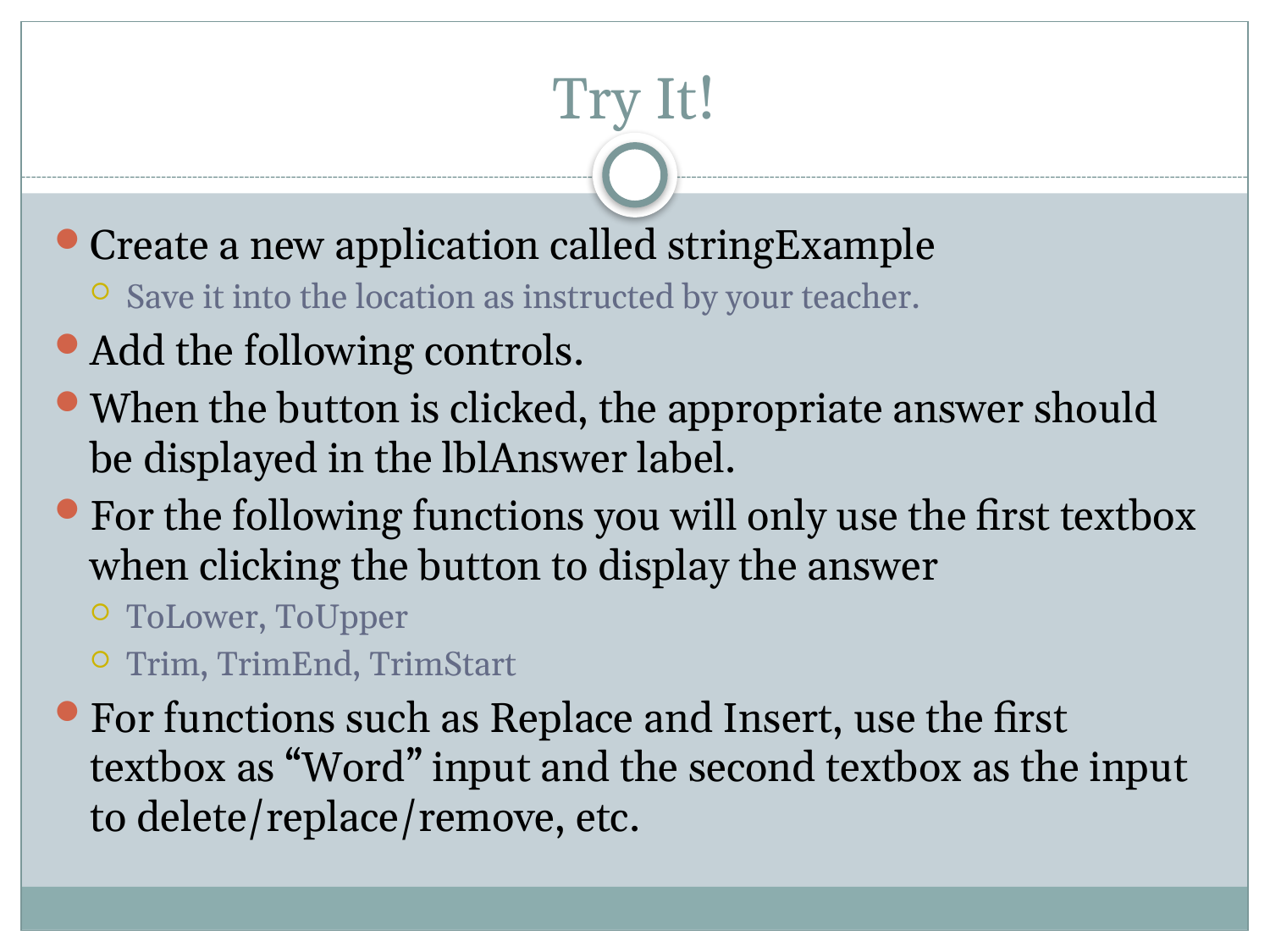

# Try It!
Create a new application called stringExample
Save it into the location as instructed by your teacher.
Add the following controls.
When the button is clicked, the appropriate answer should be displayed in the lblAnswer label.
For the following functions you will only use the first textbox when clicking the button to display the answer
ToLower, ToUpper
Trim, TrimEnd, TrimStart
For functions such as Replace and Insert, use the first textbox as “Word” input and the second textbox as the input to delete/replace/remove, etc.